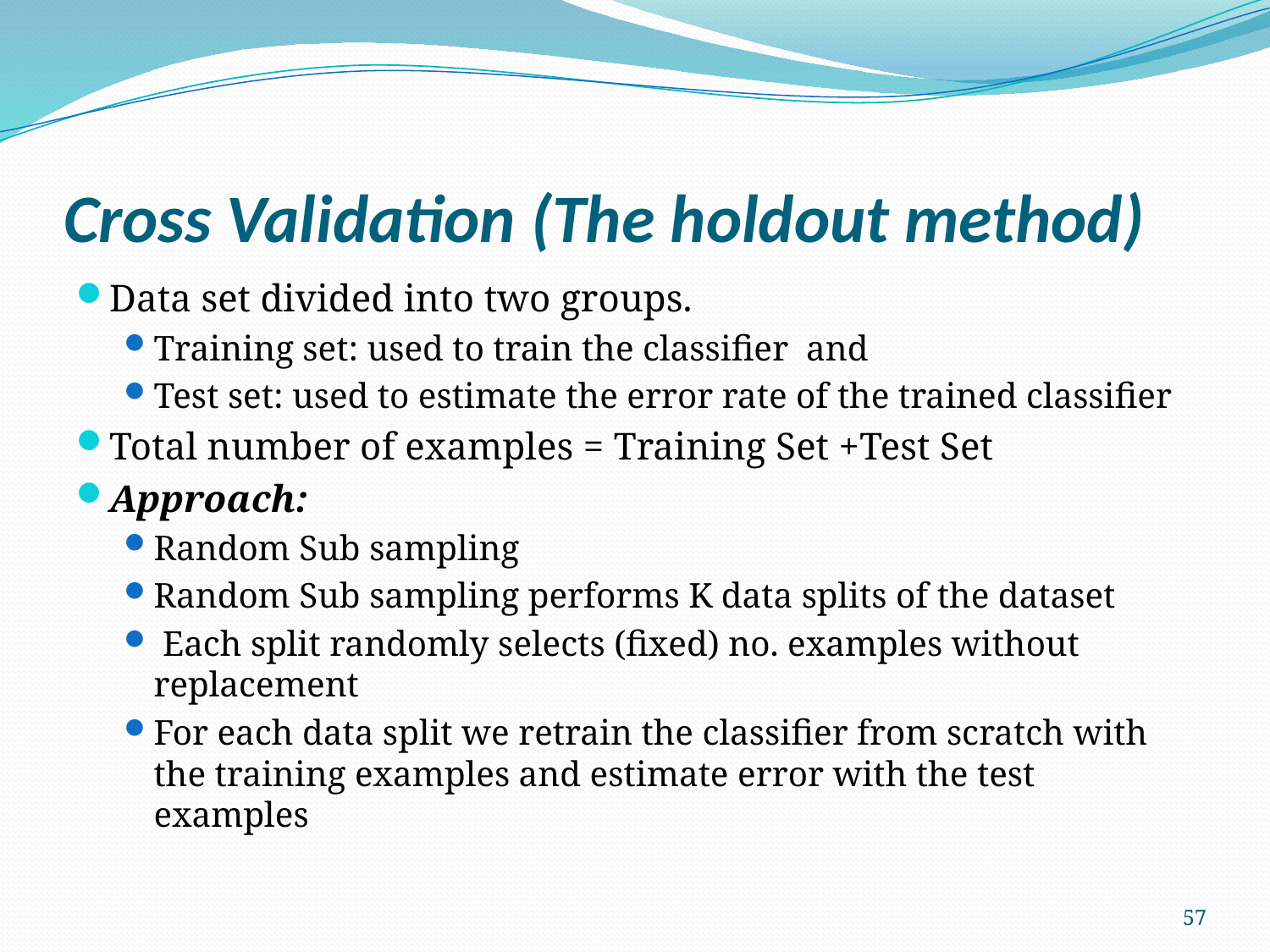

# Cross Validation (The holdout method)
Data set divided into two groups.
Training set: used to train the classifier  and
Test set: used to estimate the error rate of the trained classifier
Total number of examples = Training Set +Test Set
Approach:
Random Sub sampling
Random Sub sampling performs K data splits of the dataset
 Each split randomly selects (fixed) no. examples without replacement
For each data split we retrain the classifier from scratch with the training examples and estimate error with the test examples

57